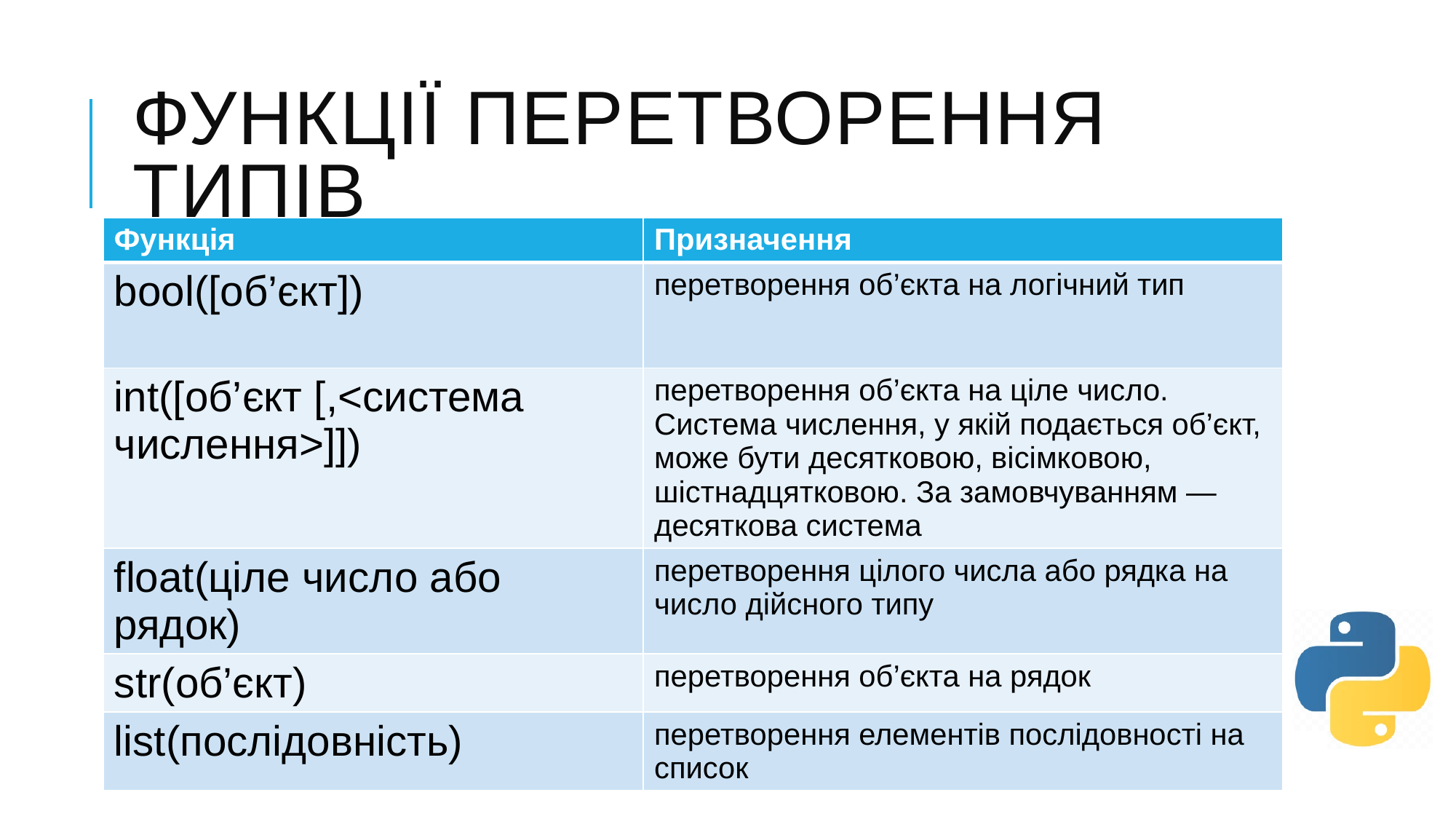

# Функції перетворення типів
| Функція | Призначення |
| --- | --- |
| bool([об’єкт]) | перетворення об’єкта на логічний тип |
| int([об’єкт [,<система числення>]]) | перетворення об’єкта на ціле число. Система числення, у якій подається об’єкт, може бути десятковою, вісімковою, шістнадцятковою. За замовчуванням — десяткова система |
| float(ціле число або рядок) | перетворення цілого числа або рядка на число дійсного типу |
| str(об’єкт) | перетворення об’єкта на рядок |
| list(послідовність) | перетворення елементів послідовності на список |